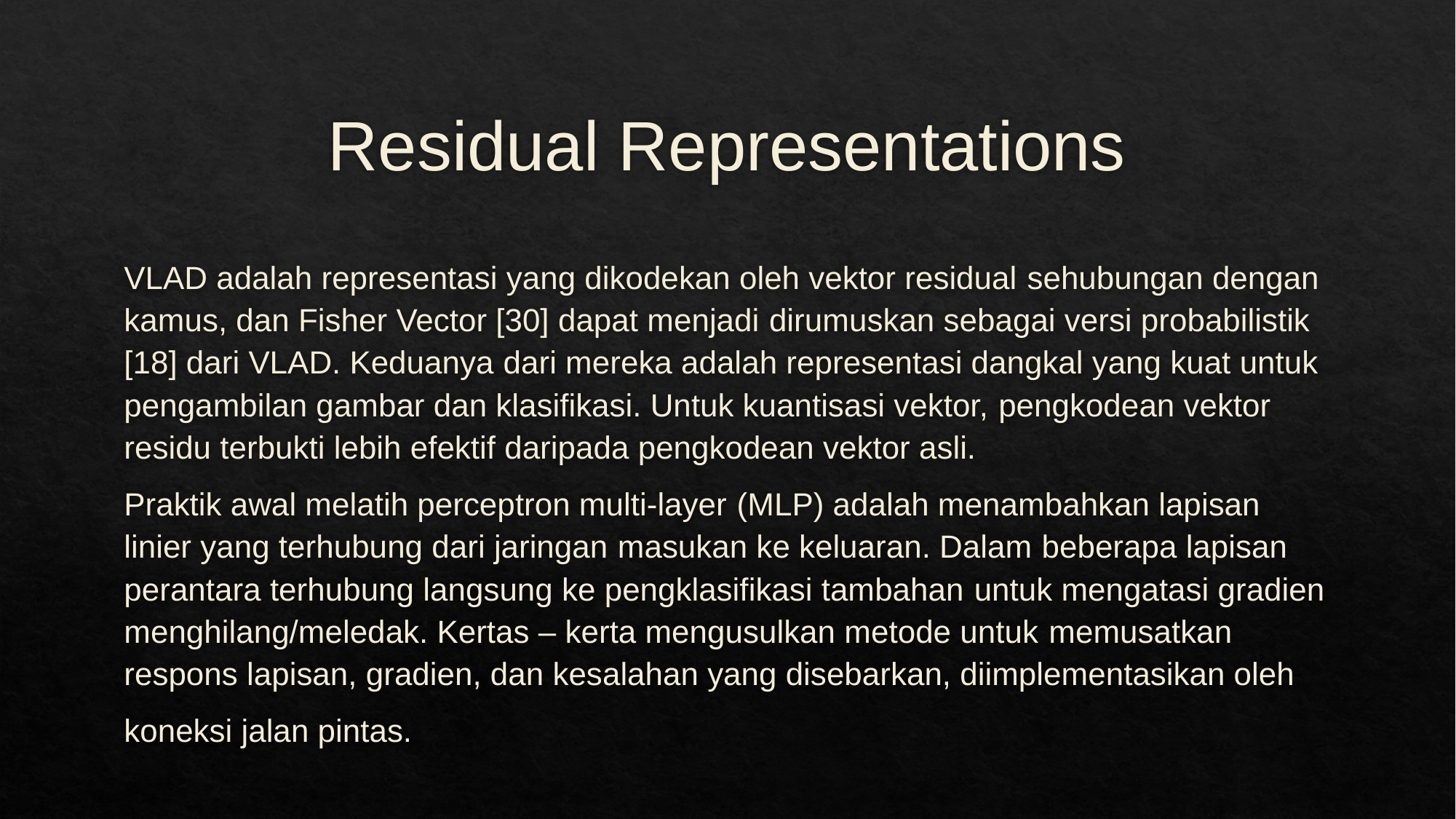

# Residual Representations
VLAD adalah representasi yang dikodekan oleh vektor residual sehubungan dengan kamus, dan Fisher Vector [30] dapat menjadi dirumuskan sebagai versi probabilistik [18] dari VLAD. Keduanya dari mereka adalah representasi dangkal yang kuat untuk pengambilan gambar dan klasifikasi. Untuk kuantisasi vektor, pengkodean vektor residu terbukti lebih efektif daripada pengkodean vektor asli.
Praktik awal melatih perceptron multi-layer (MLP) adalah menambahkan lapisan linier yang terhubung dari jaringan masukan ke keluaran. Dalam beberapa lapisan perantara terhubung langsung ke pengklasifikasi tambahan untuk mengatasi gradien menghilang/meledak. Kertas – kerta mengusulkan metode untuk memusatkan respons lapisan, gradien, dan kesalahan yang disebarkan, diimplementasikan oleh
koneksi jalan pintas.